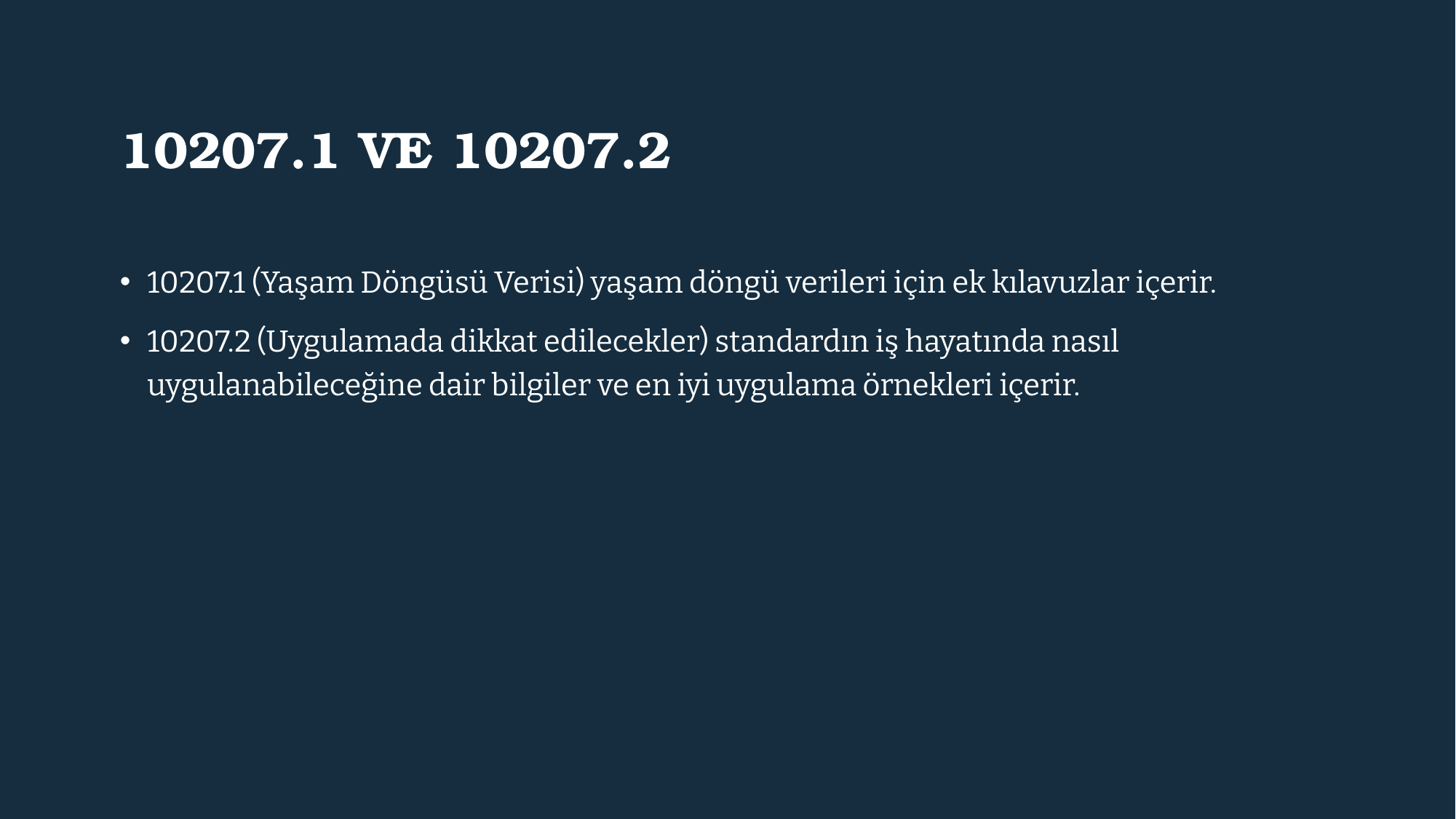

# 10207.1 ve 10207.2
10207.1 (Yaşam Döngüsü Verisi) yaşam döngü verileri için ek kılavuzlar içerir.
10207.2 (Uygulamada dikkat edilecekler) standardın iş hayatında nasıl uygulanabileceğine dair bilgiler ve en iyi uygulama örnekleri içerir.